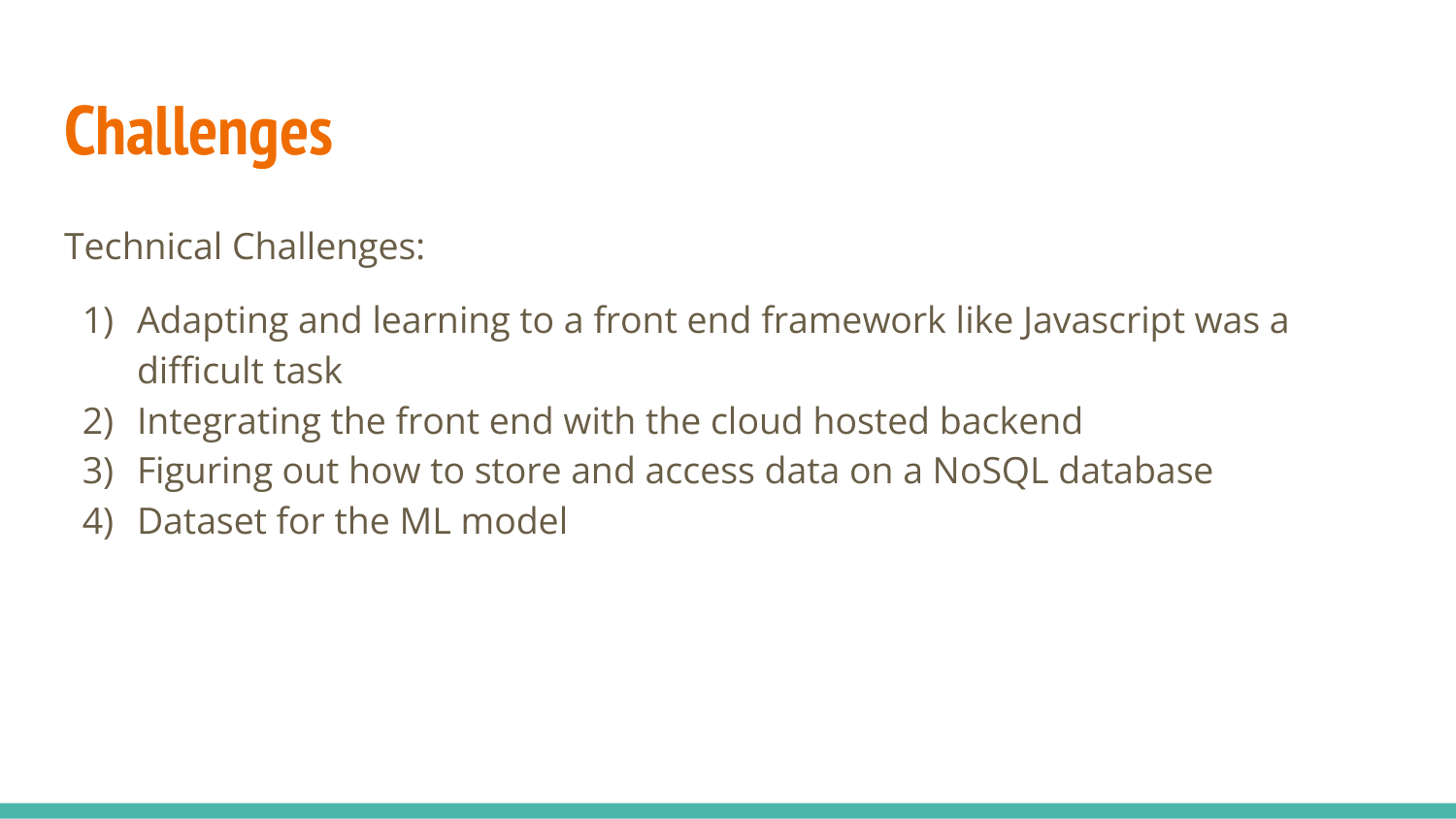

# Challenges
Technical Challenges:
Adapting and learning to a front end framework like Javascript was a difficult task
Integrating the front end with the cloud hosted backend
Figuring out how to store and access data on a NoSQL database
Dataset for the ML model